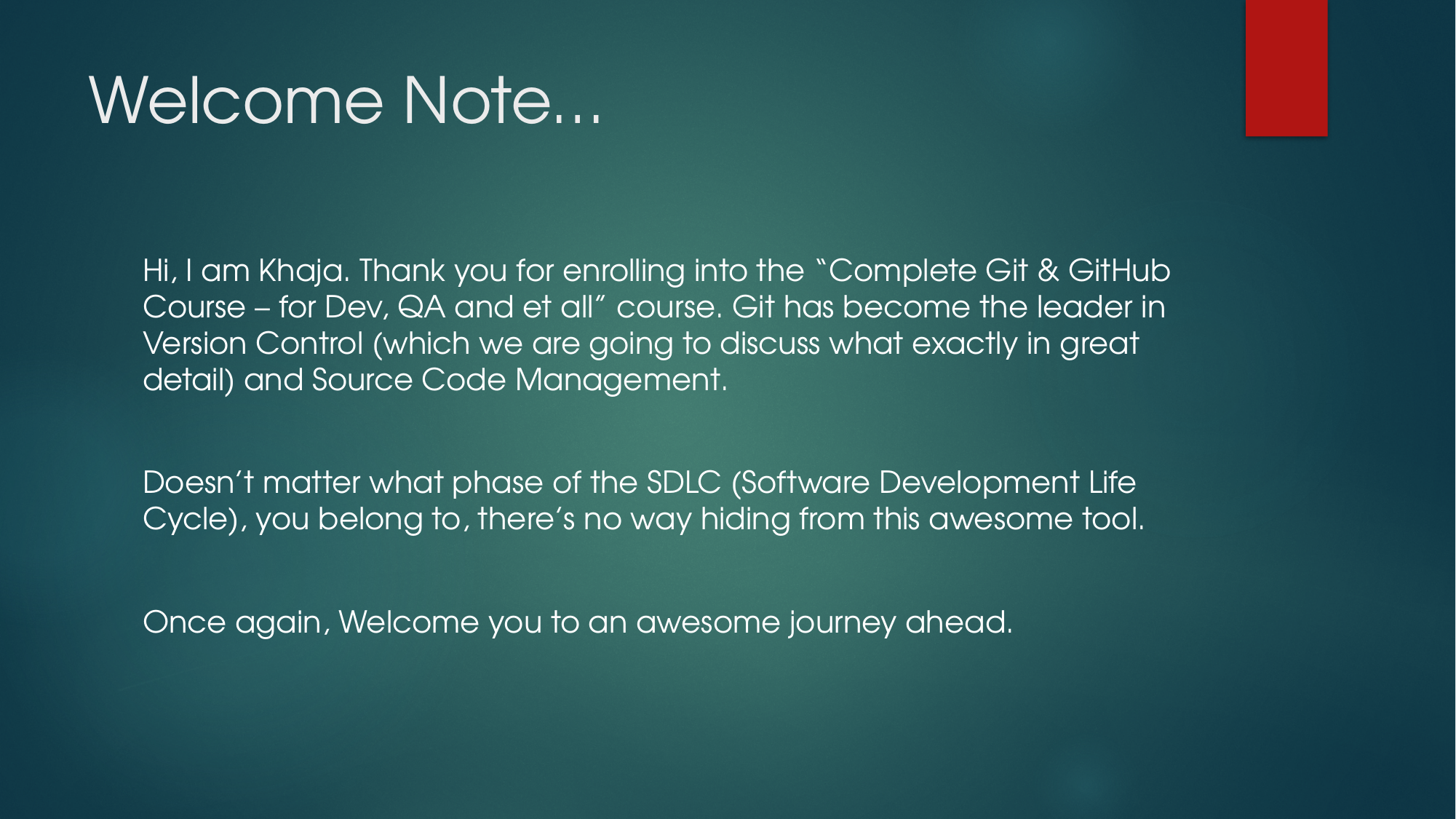

# Welcome Note…
Hi, I am Khaja. Thank you for enrolling into the “Complete Git & GitHub Course – for Dev, QA and et all” course. Git has become the leader in Version Control (which we are going to discuss what exactly in great detail) and Source Code Management.

Doesn’t matter what phase of the SDLC (Software Development Life Cycle), you belong to, there’s no way hiding from this awesome tool.

Once again, Welcome you to an awesome journey ahead.